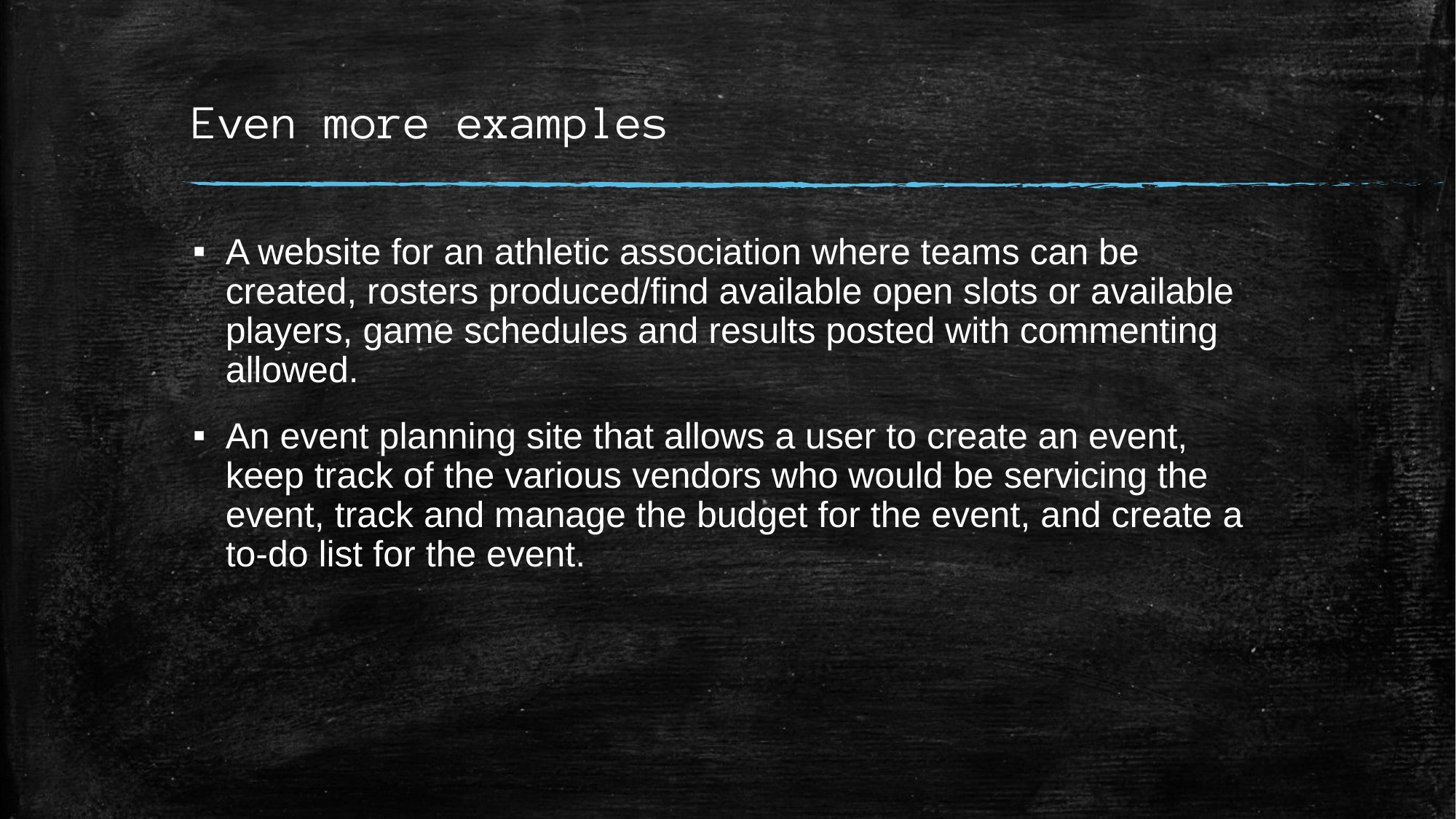

# Even more examples
A website for an athletic association where teams can be created, rosters produced/find available open slots or available players, game schedules and results posted with commenting allowed.
An event planning site that allows a user to create an event, keep track of the various vendors who would be servicing the event, track and manage the budget for the event, and create a to-do list for the event.